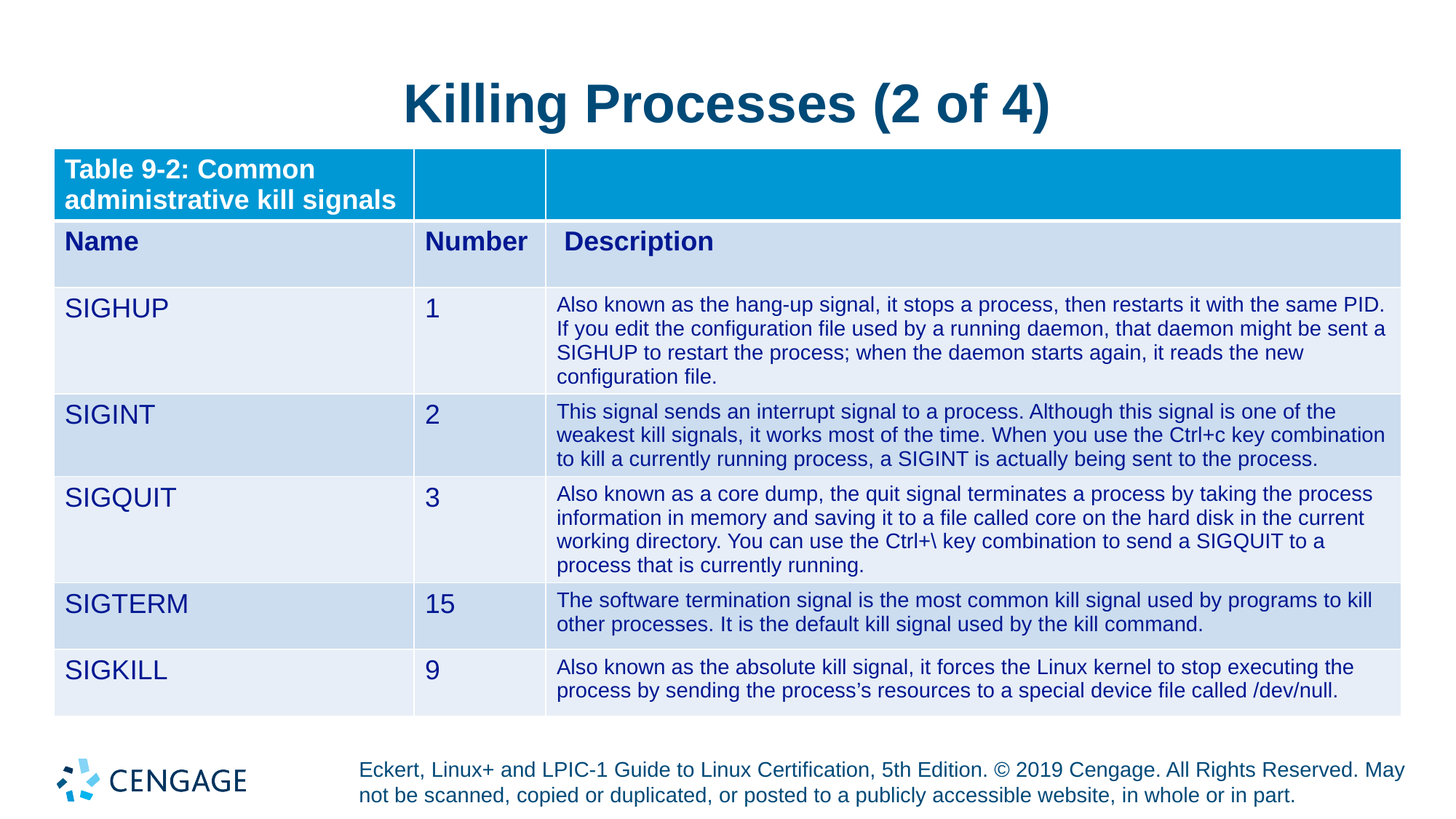

# Killing Processes (2 of 4)
| Table 9-2: Common administrative kill signals |  |  |
| --- | --- | --- |
| Name | Number | Description |
| SIGHUP | 1 | Also known as the hang-up signal, it stops a process, then restarts it with the same PID. If you edit the configuration file used by a running daemon, that daemon might be sent a SIGHUP to restart the process; when the daemon starts again, it reads the new configuration file. |
| SIGINT | 2 | This signal sends an interrupt signal to a process. Although this signal is one of the weakest kill signals, it works most of the time. When you use the Ctrl+c key combination to kill a currently running process, a SIGINT is actually being sent to the process. |
| SIGQUIT | 3 | Also known as a core dump, the quit signal terminates a process by taking the process information in memory and saving it to a file called core on the hard disk in the current working directory. You can use the Ctrl+\ key combination to send a SIGQUIT to a process that is currently running. |
| SIGTERM | 15 | The software termination signal is the most common kill signal used by programs to kill other processes. It is the default kill signal used by the kill command. |
| SIGKILL | 9 | Also known as the absolute kill signal, it forces the Linux kernel to stop executing the process by sending the process’s resources to a special device file called /dev/null. |